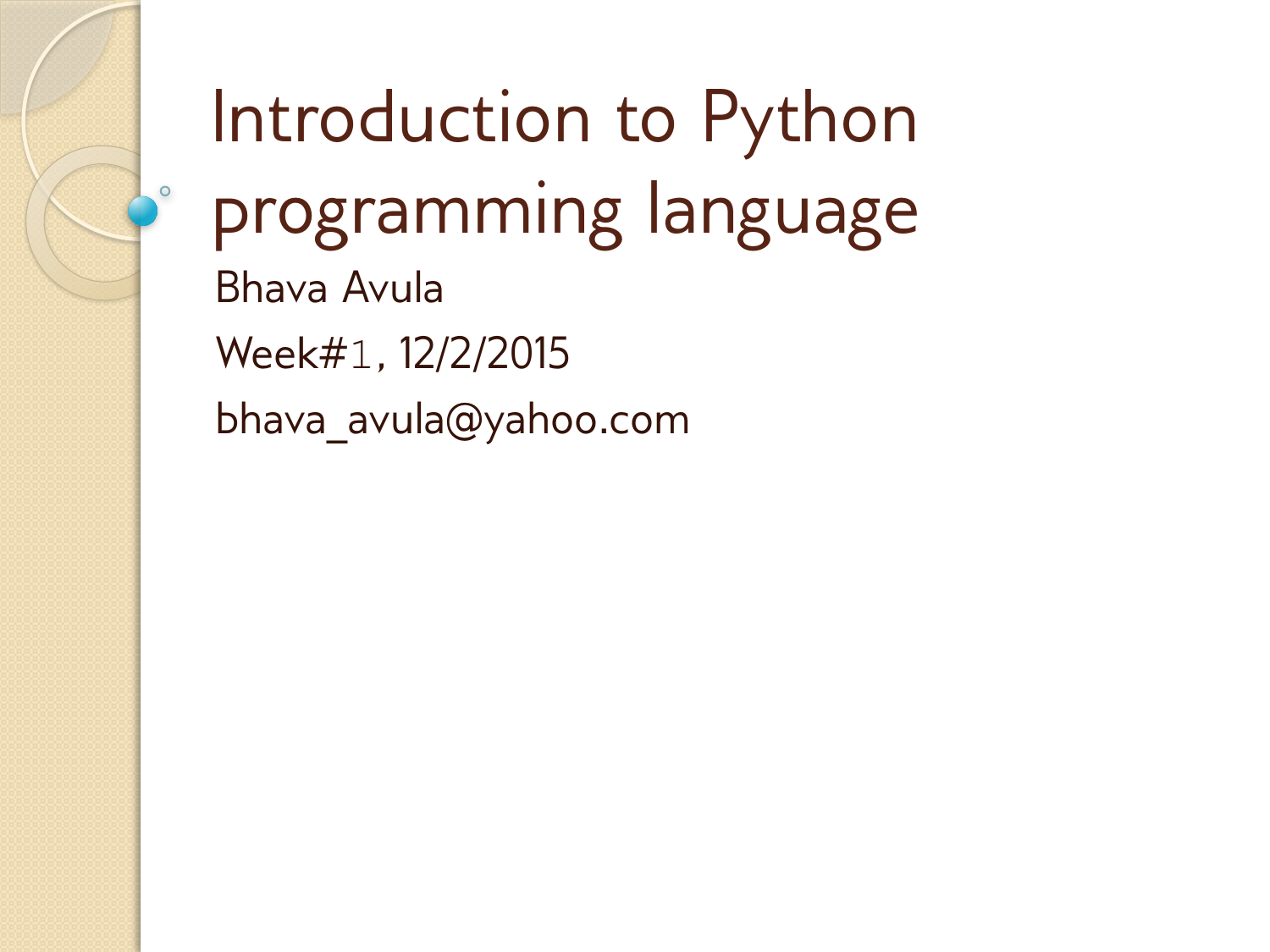

# Introduction to Python programming language
Bhava Avula
Week#1, 12/2/2015
bhava_avula@yahoo.com